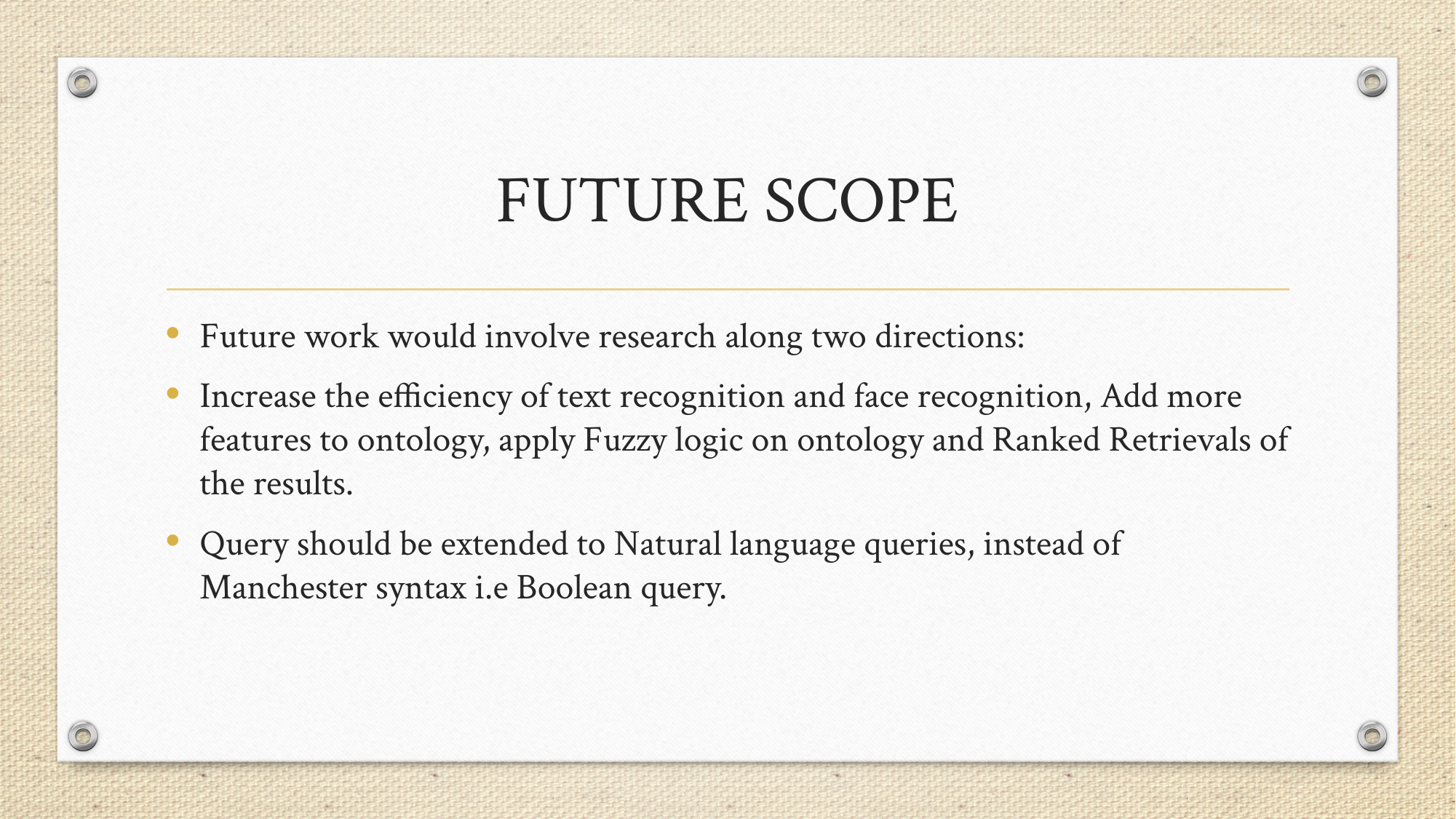

# FUTURE SCOPE
Future work would involve research along two directions:
Increase the efficiency of text recognition and face recognition, Add more features to ontology, apply Fuzzy logic on ontology and Ranked Retrievals of the results.
Query should be extended to Natural language queries, instead of Manchester syntax i.e Boolean query.